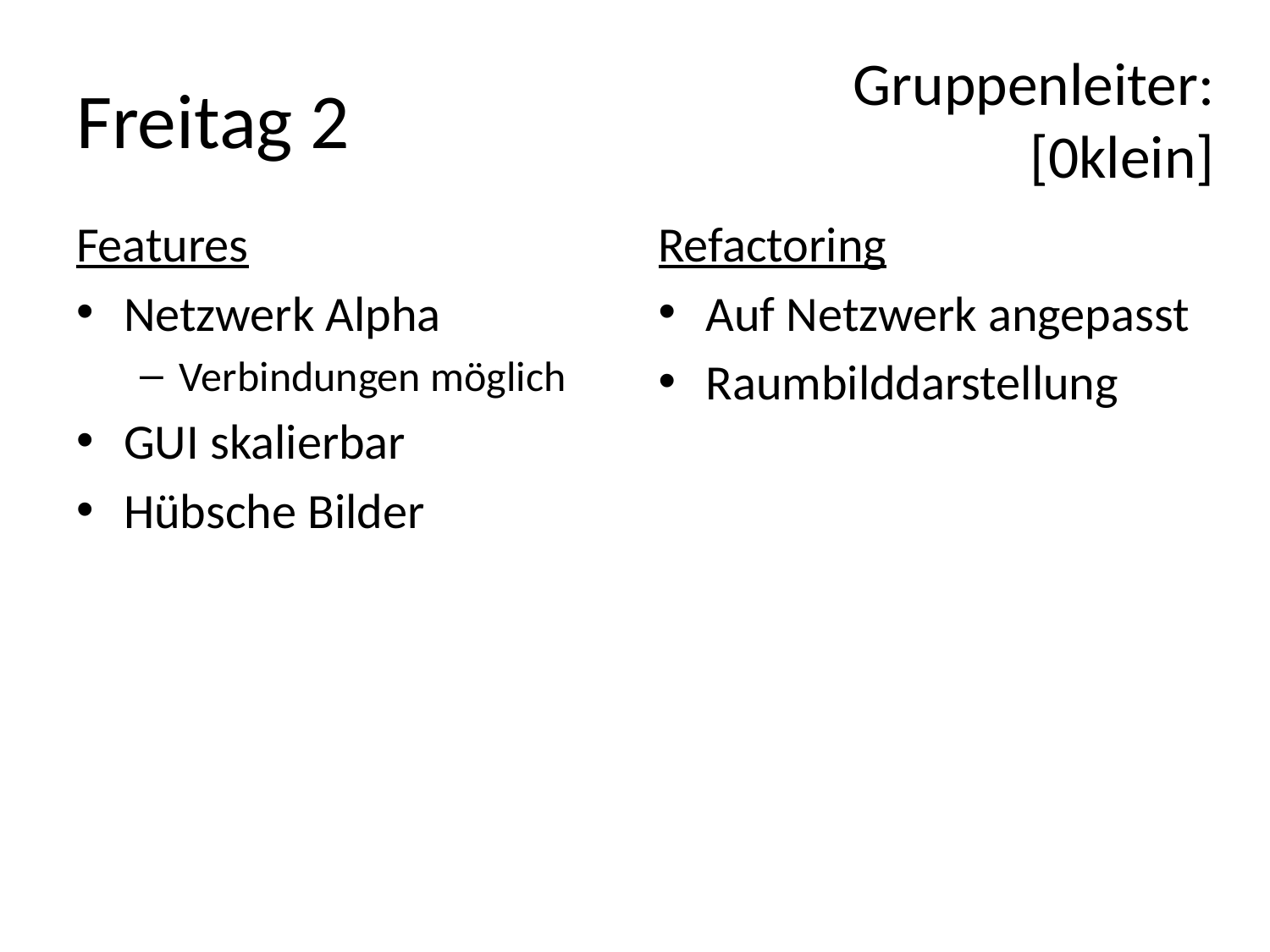

Gruppenleiter:
[0klein]
# Freitag 2
Features
Netzwerk Alpha
Verbindungen möglich
GUI skalierbar
Hübsche Bilder

Refactoring
Auf Netzwerk angepasst
Raumbilddarstellung